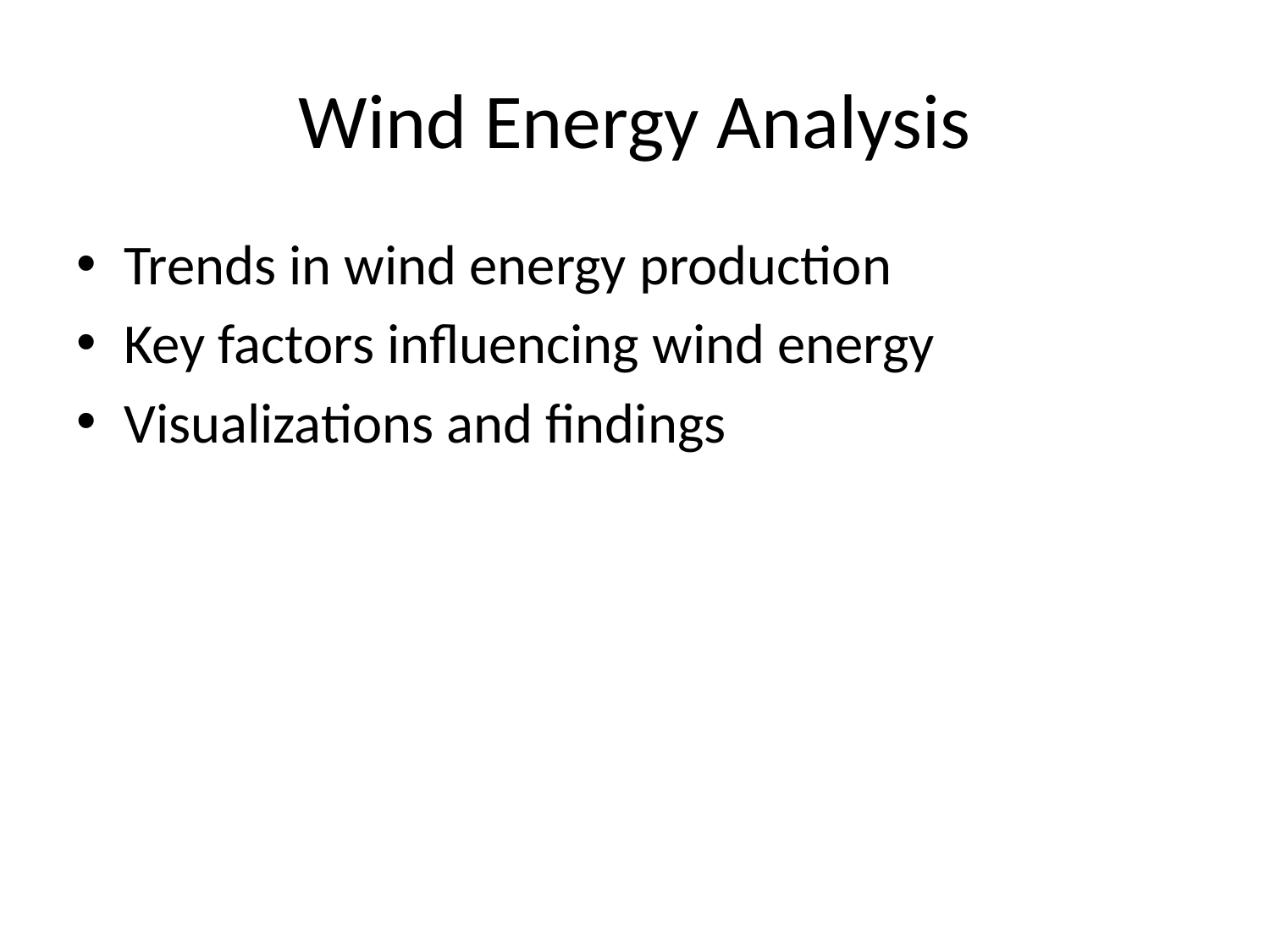

# Wind Energy Analysis
Trends in wind energy production
Key factors influencing wind energy
Visualizations and findings